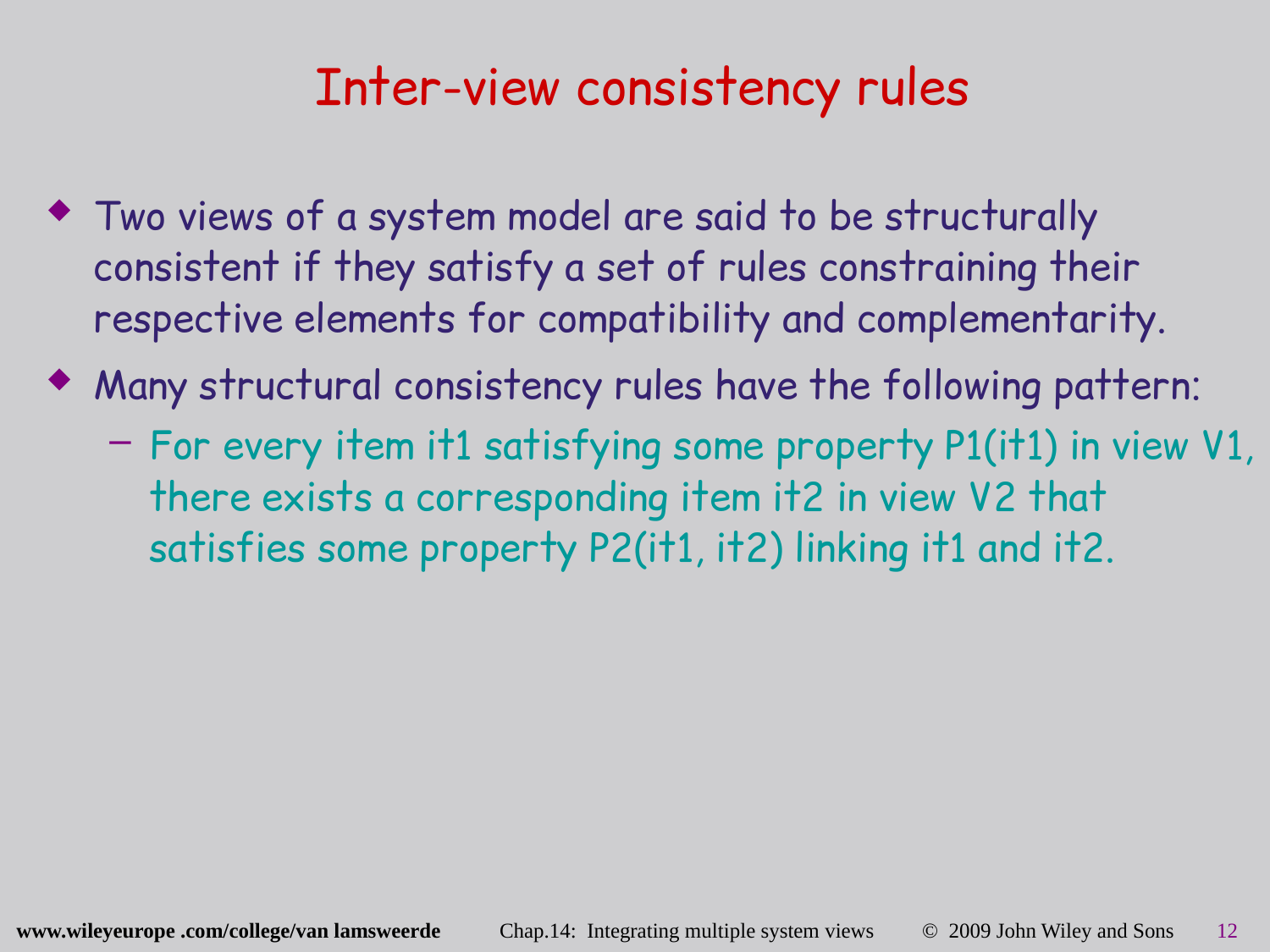

# Inter-view consistency rules
Two views of a system model are said to be structurally consistent if they satisfy a set of rules constraining their respective elements for compatibility and complementarity.
Many structural consistency rules have the following pattern:
For every item it1 satisfying some property P1(it1) in view V1,
there exists a corresponding item it2 in view V2 that satisfies some property P2(it1, it2) linking it1 and it2.